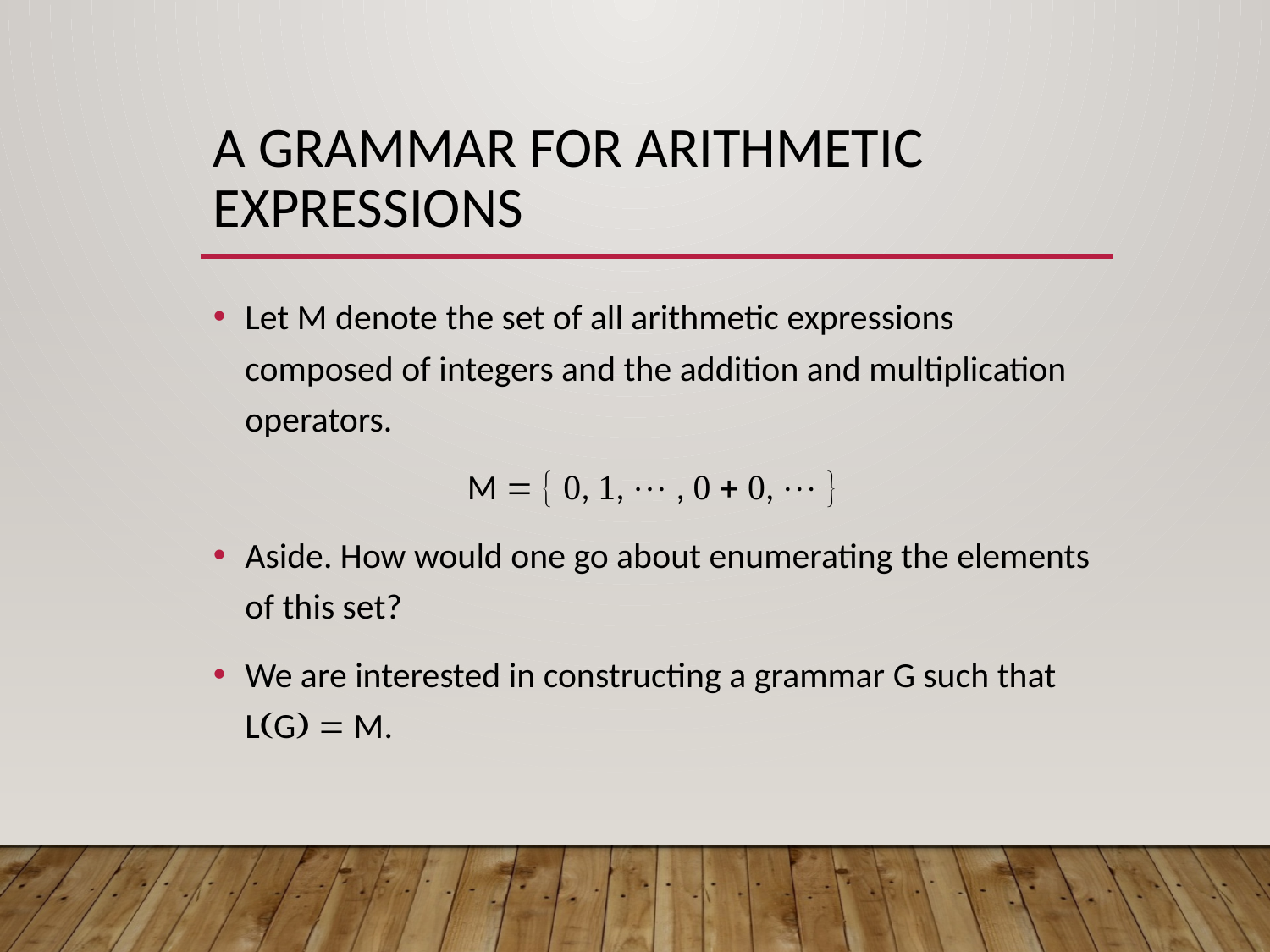

# A grammar for arithmetic expressions
Let M denote the set of all arithmetic expressions composed of integers and the addition and multiplication operators.
		M = { 0, 1, … , 0 + 0, … }
Aside. How would one go about enumerating the elements of this set?
We are interested in constructing a grammar G such that L(G) = M.